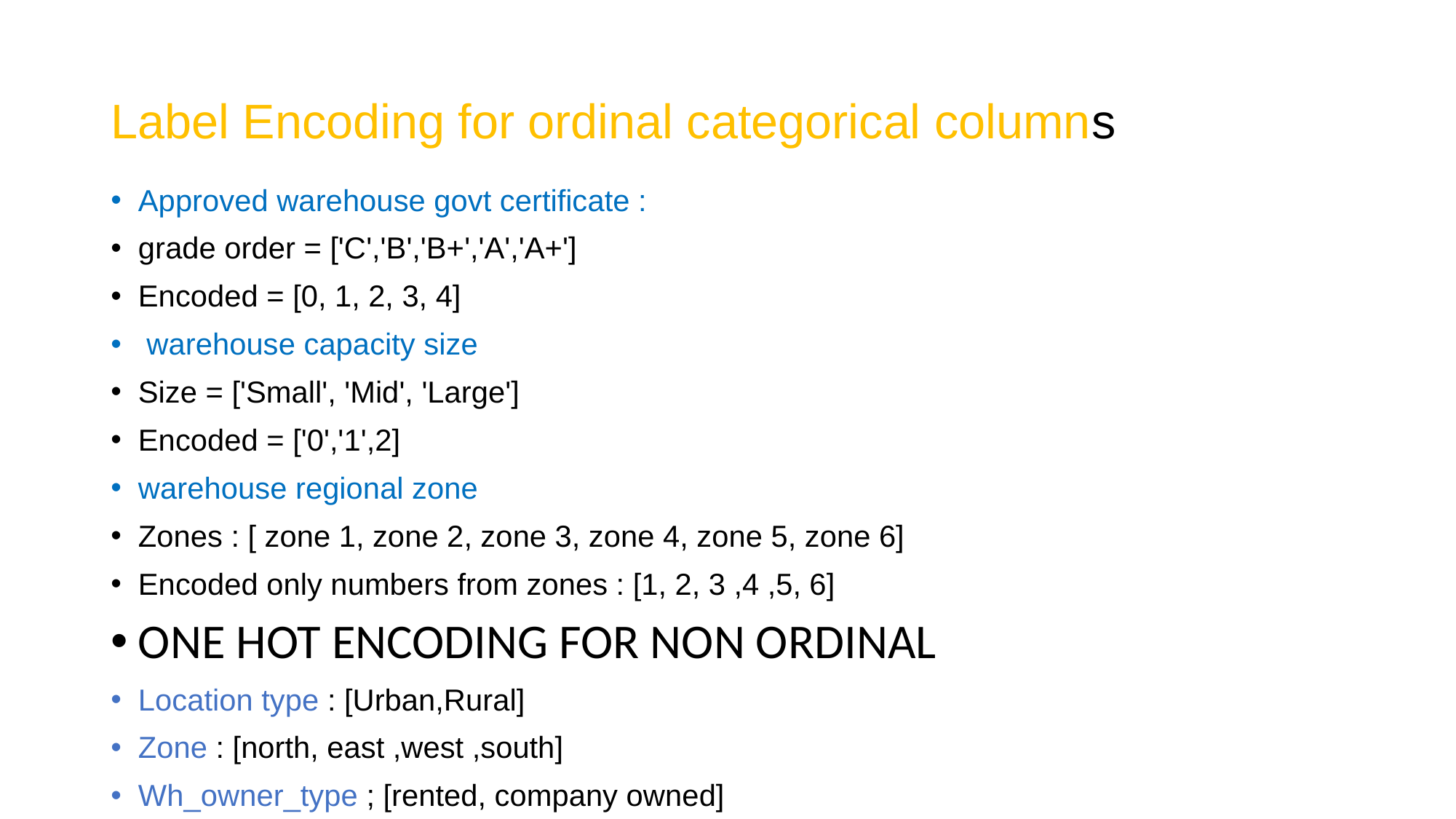

# Label Encoding for ordinal categorical columns
Approved warehouse govt certificate :
grade order = ['C','B','B+','A','A+']
Encoded = [0, 1, 2, 3, 4]
 warehouse capacity size
Size = ['Small', 'Mid', 'Large']
Encoded = ['0','1',2]
warehouse regional zone
Zones : [ zone 1, zone 2, zone 3, zone 4, zone 5, zone 6]
Encoded only numbers from zones : [1, 2, 3 ,4 ,5, 6]
ONE HOT ENCODING FOR NON ORDINAL
Location type : [Urban,Rural]
Zone : [north, east ,west ,south]
Wh_owner_type ; [rented, company owned]